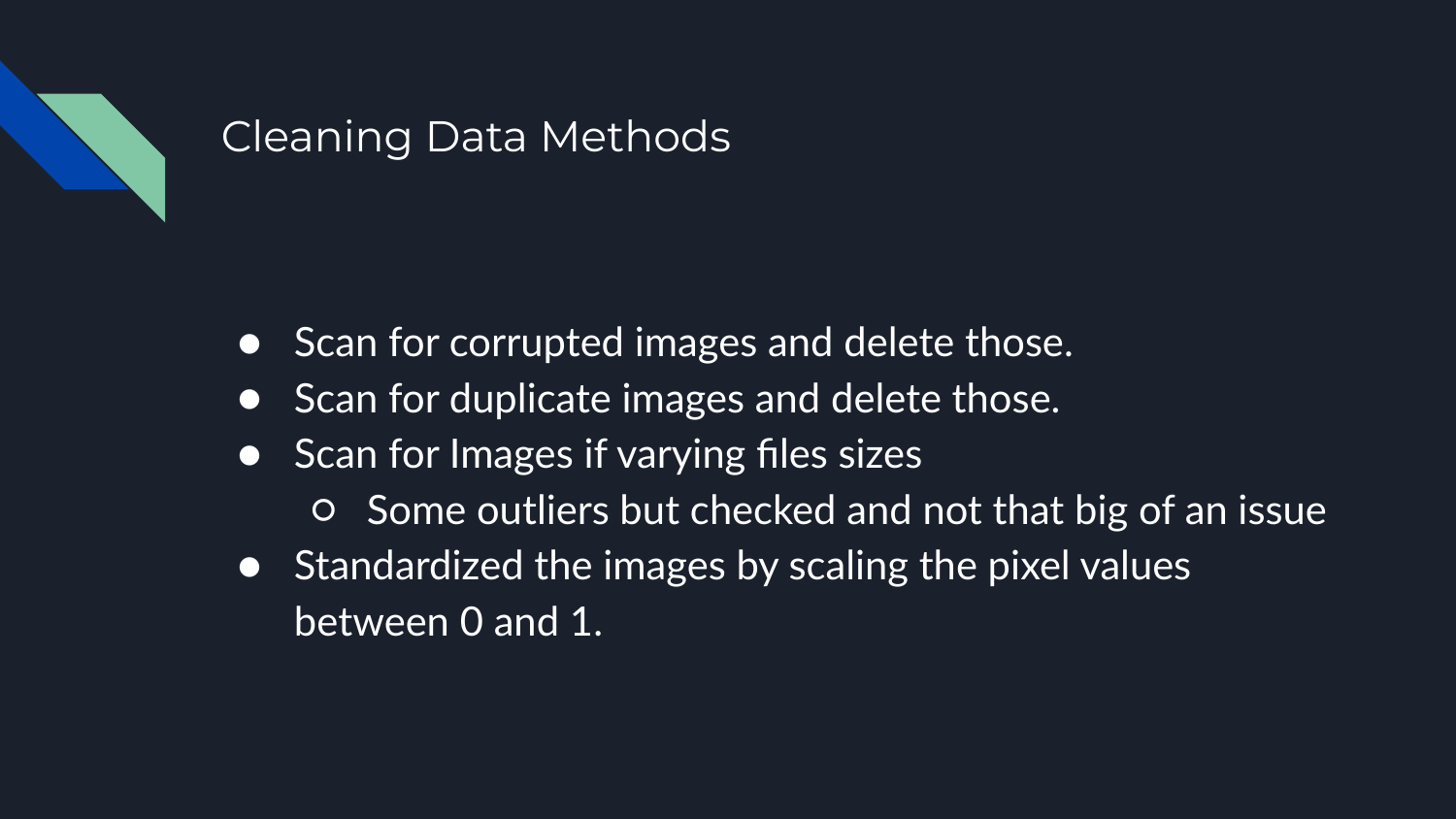

# Cleaning Data Methods
Scan for corrupted images and delete those.
Scan for duplicate images and delete those.
Scan for Images if varying files sizes
Some outliers but checked and not that big of an issue
Standardized the images by scaling the pixel values between 0 and 1.